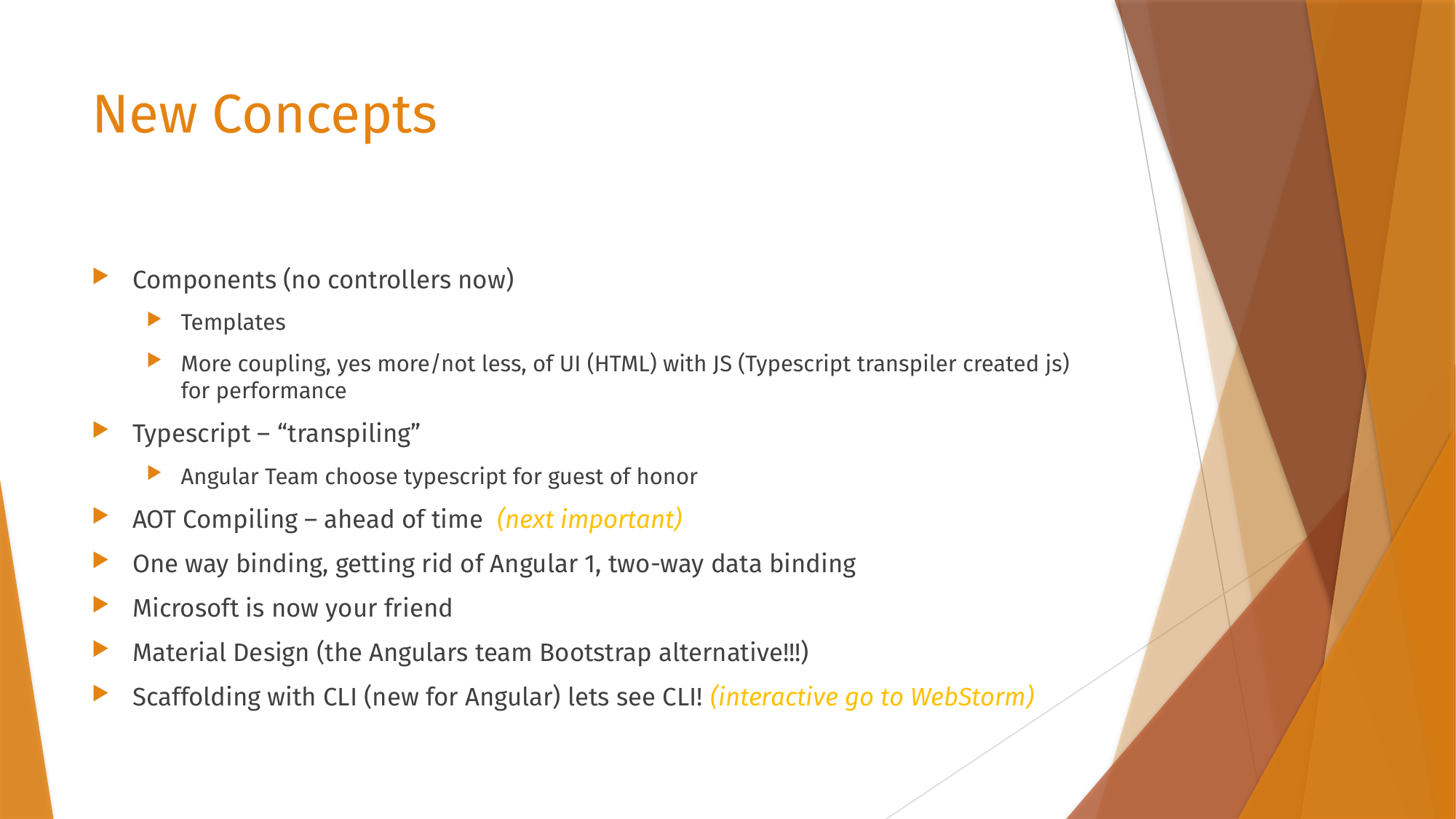

# New Concepts
Components (no controllers now)
Templates
More coupling, yes more/not less, of UI (HTML) with JS (Typescript transpiler created js) for performance
Typescript – “transpiling”
Angular Team choose typescript for guest of honor
AOT Compiling – ahead of time  (next important)
One way binding, getting rid of Angular 1, two-way data binding
Microsoft is now your friend
Material Design (the Angulars team Bootstrap alternative!!!)
Scaffolding with CLI (new for Angular) lets see CLI! (interactive go to WebStorm)